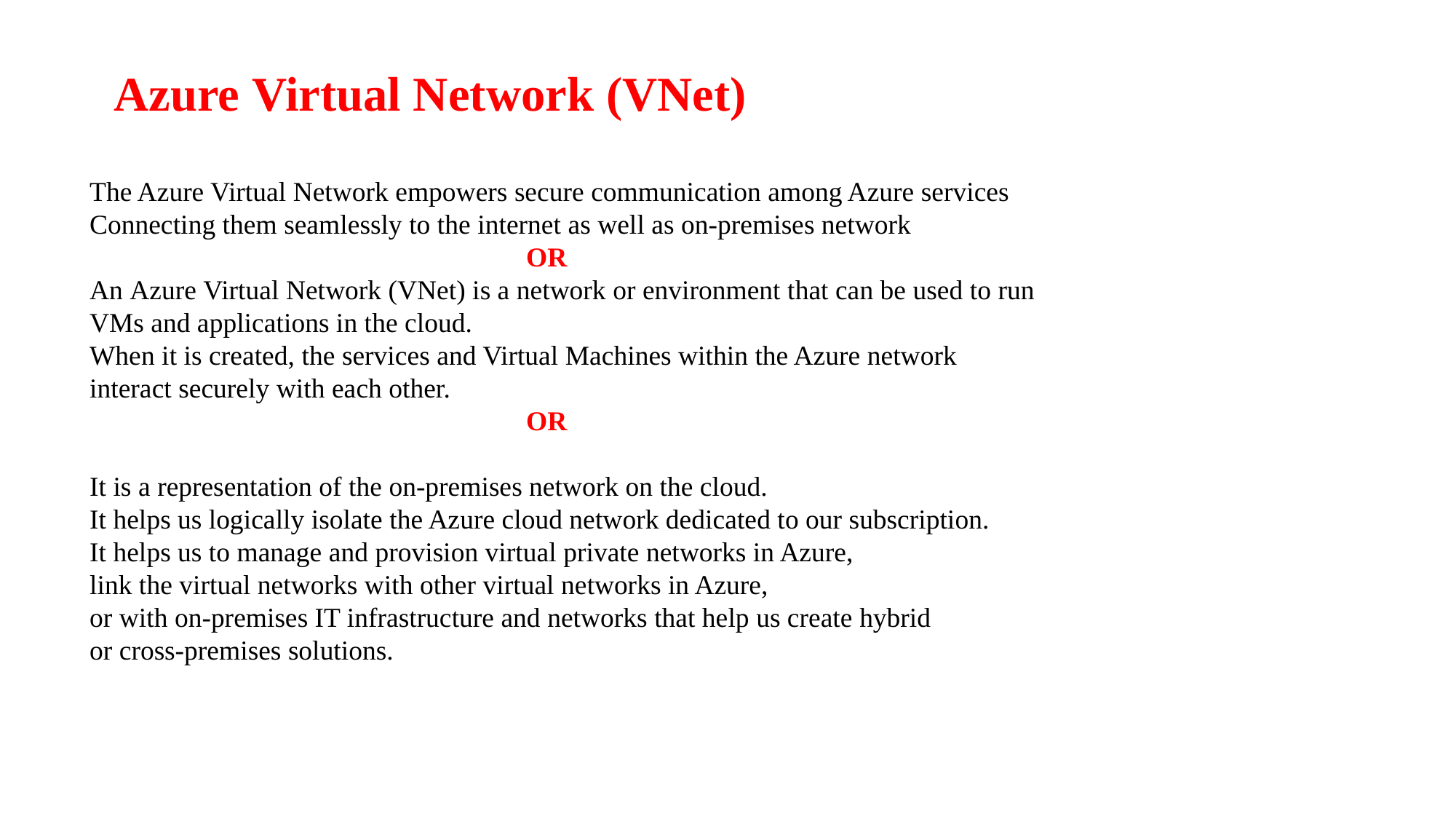

Azure Virtual Network (VNet)
The Azure Virtual Network empowers secure communication among Azure services
Connecting them seamlessly to the internet as well as on-premises network
				OR
An Azure Virtual Network (VNet) is a network or environment that can be used to run
VMs and applications in the cloud.
When it is created, the services and Virtual Machines within the Azure network
interact securely with each other.
				OR

It is a representation of the on-premises network on the cloud.
It helps us logically isolate the Azure cloud network dedicated to our subscription.
It helps us to manage and provision virtual private networks in Azure,
link the virtual networks with other virtual networks in Azure,
or with on-premises IT infrastructure and networks that help us create hybrid
or cross-premises solutions.